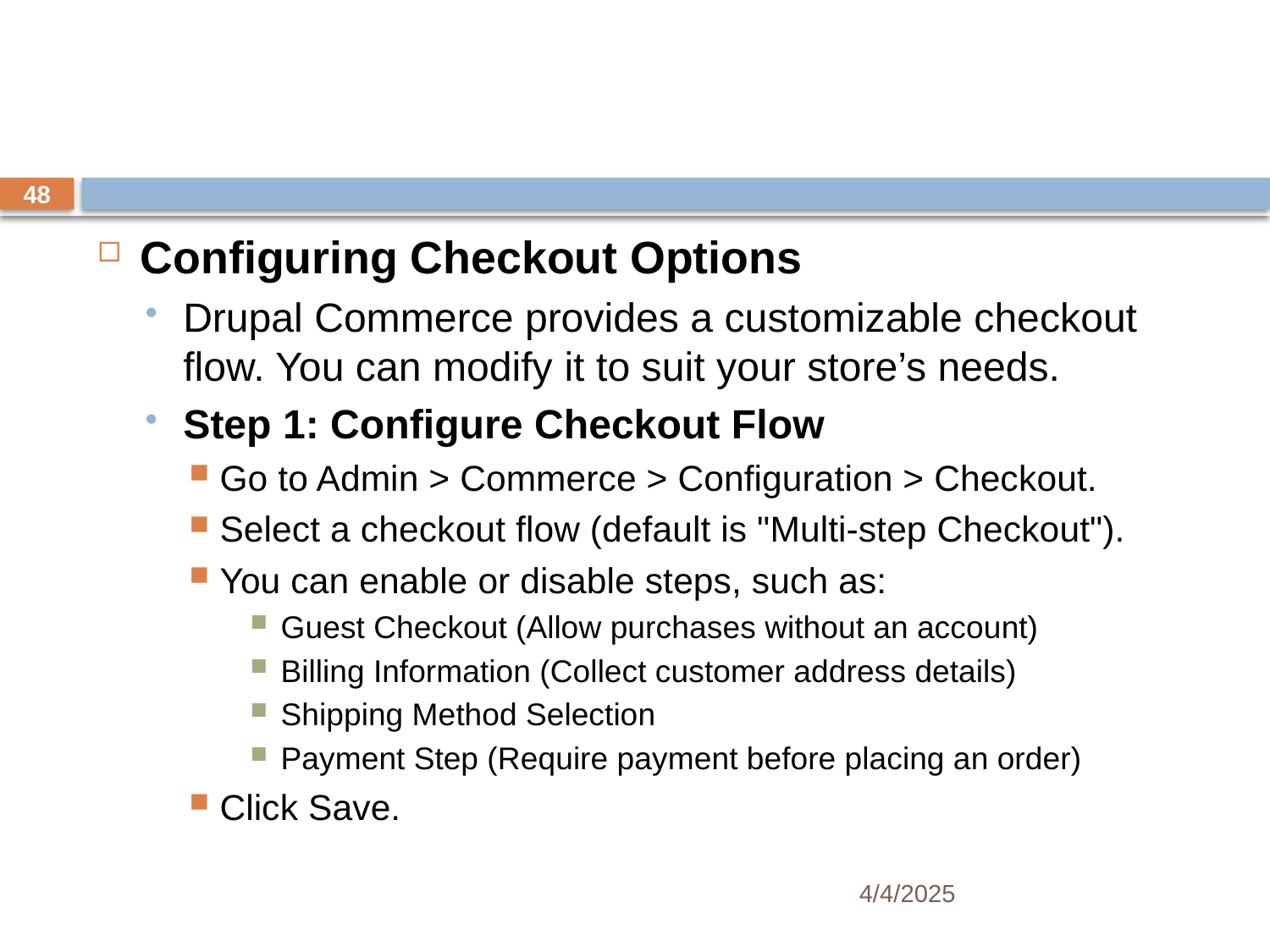

#
48
Configuring Checkout Options
Drupal Commerce provides a customizable checkout flow. You can modify it to suit your store’s needs.
Step 1: Configure Checkout Flow
Go to Admin > Commerce > Configuration > Checkout.
Select a checkout flow (default is "Multi-step Checkout").
You can enable or disable steps, such as:
Guest Checkout (Allow purchases without an account)
Billing Information (Collect customer address details)
Shipping Method Selection
Payment Step (Require payment before placing an order)
Click Save.
4/4/2025